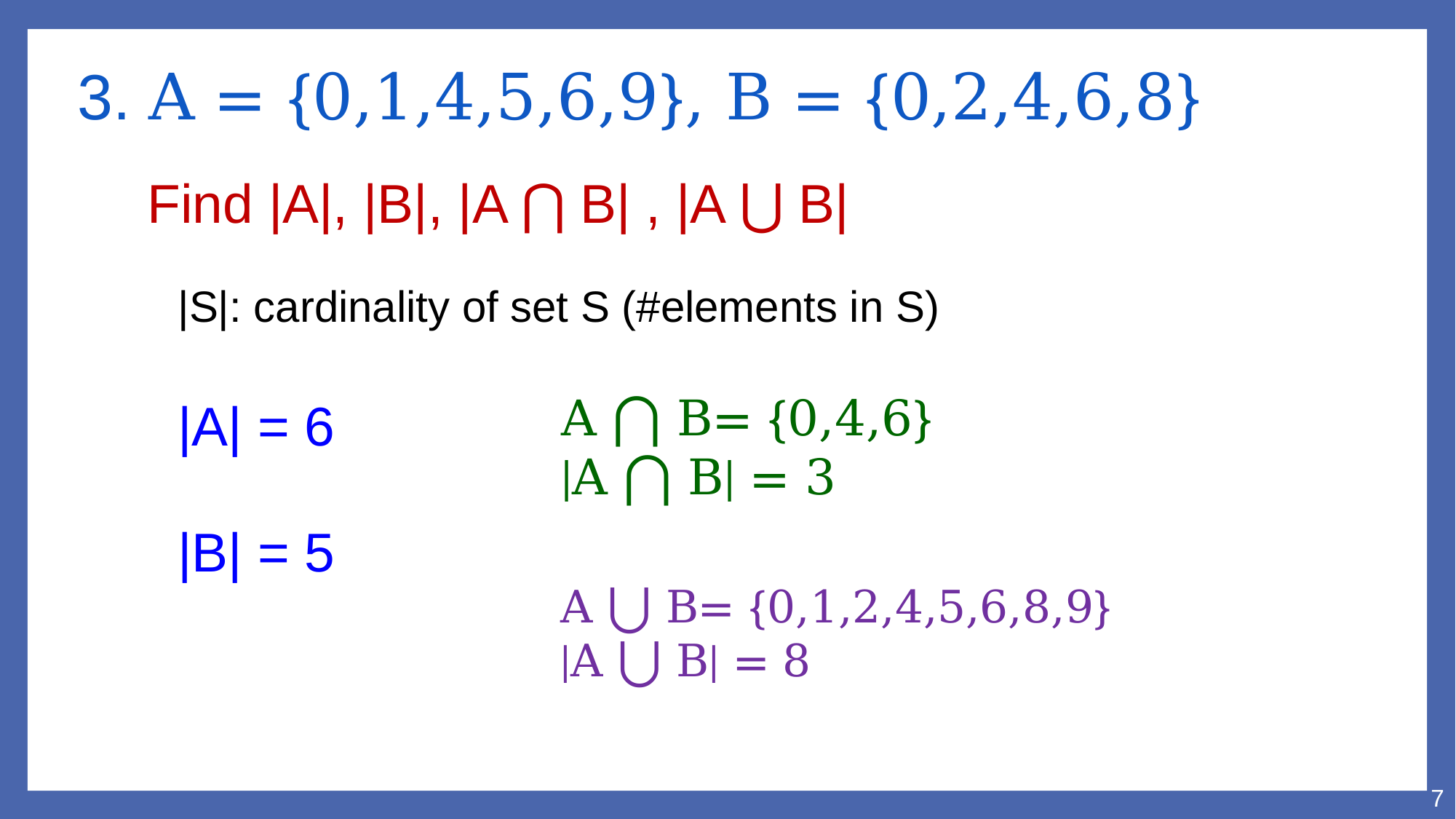

# 3. A = {0,1,4,5,6,9}, B = {0,2,4,6,8}
Find |A|, |B|, |A ⋂ B| , |A ⋃ B|
|S|: cardinality of set S (#elements in S)
A ⋂ B= {0,4,6}
|A ⋂ B| = 3
|A| = 6
|B| = 5
A ⋃ B= {0,1,2,4,5,6,8,9}
|A ⋃ B| = 8
7